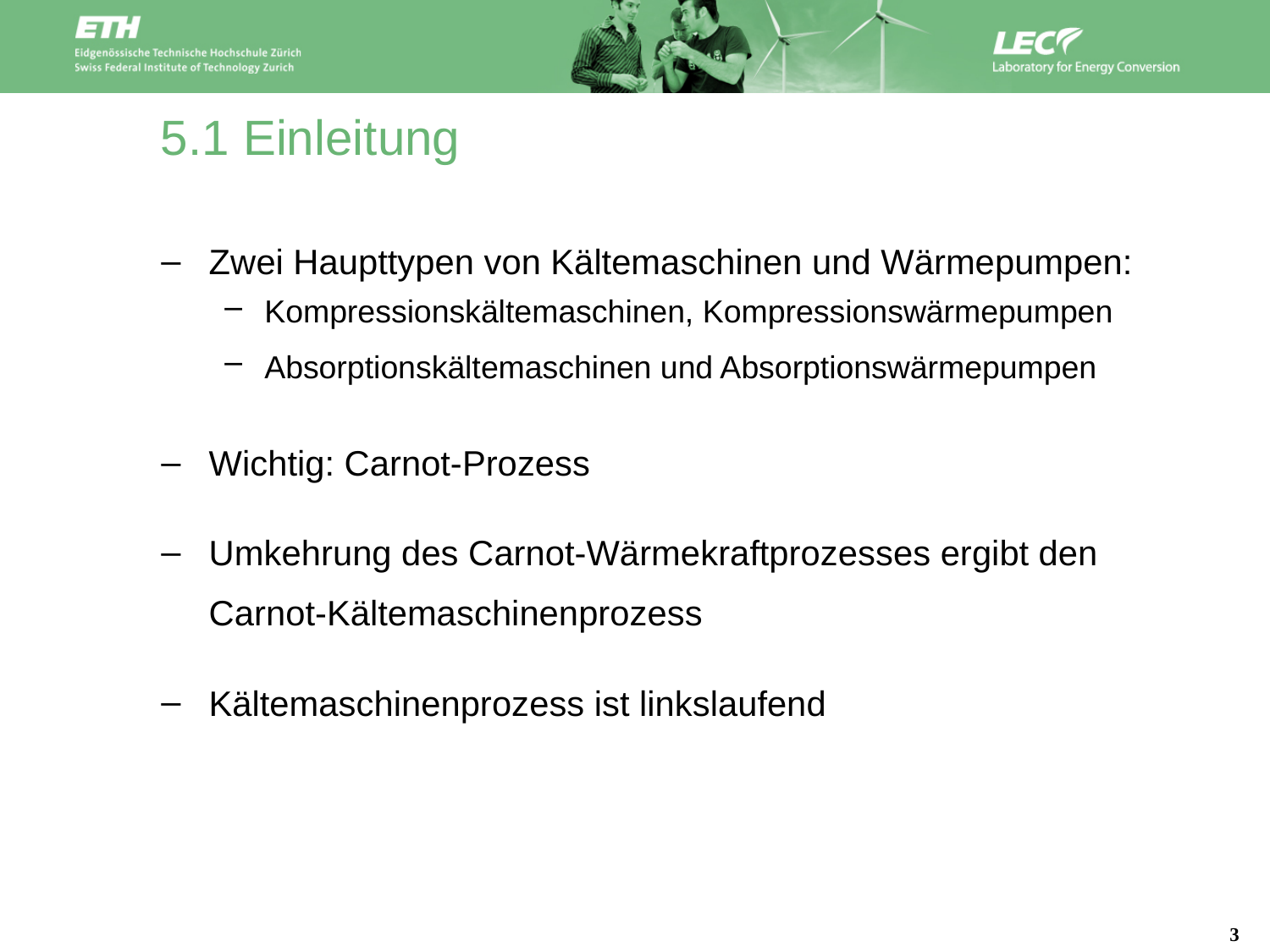

# 5.1 Einleitung
Zwei Haupttypen von Kältemaschinen und Wärmepumpen:
Kompressionskältemaschinen, Kompressionswärmepumpen
Absorptionskältemaschinen und Absorptionswärmepumpen
Wichtig: Carnot-Prozess
Umkehrung des Carnot-Wärmekraftprozesses ergibt den Carnot-Kältemaschinenprozess
Kältemaschinenprozess ist linkslaufend